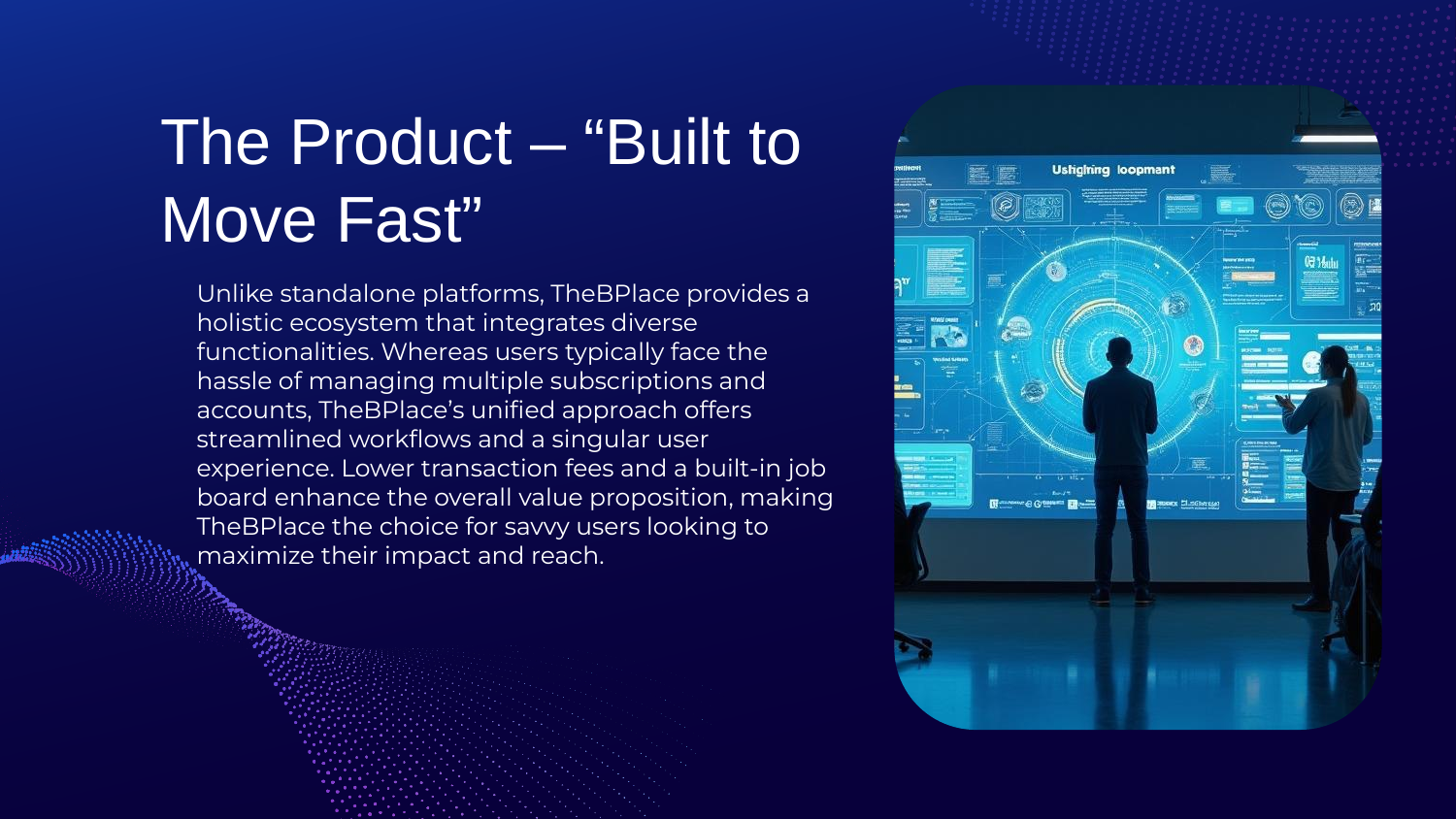

# The Product – “Built to Move Fast”

Unlike standalone platforms, TheBPlace provides a holistic ecosystem that integrates diverse functionalities. Whereas users typically face the hassle of managing multiple subscriptions and accounts, TheBPlace’s unified approach offers streamlined workflows and a singular user experience. Lower transaction fees and a built-in job board enhance the overall value proposition, making TheBPlace the choice for savvy users looking to maximize their impact and reach.